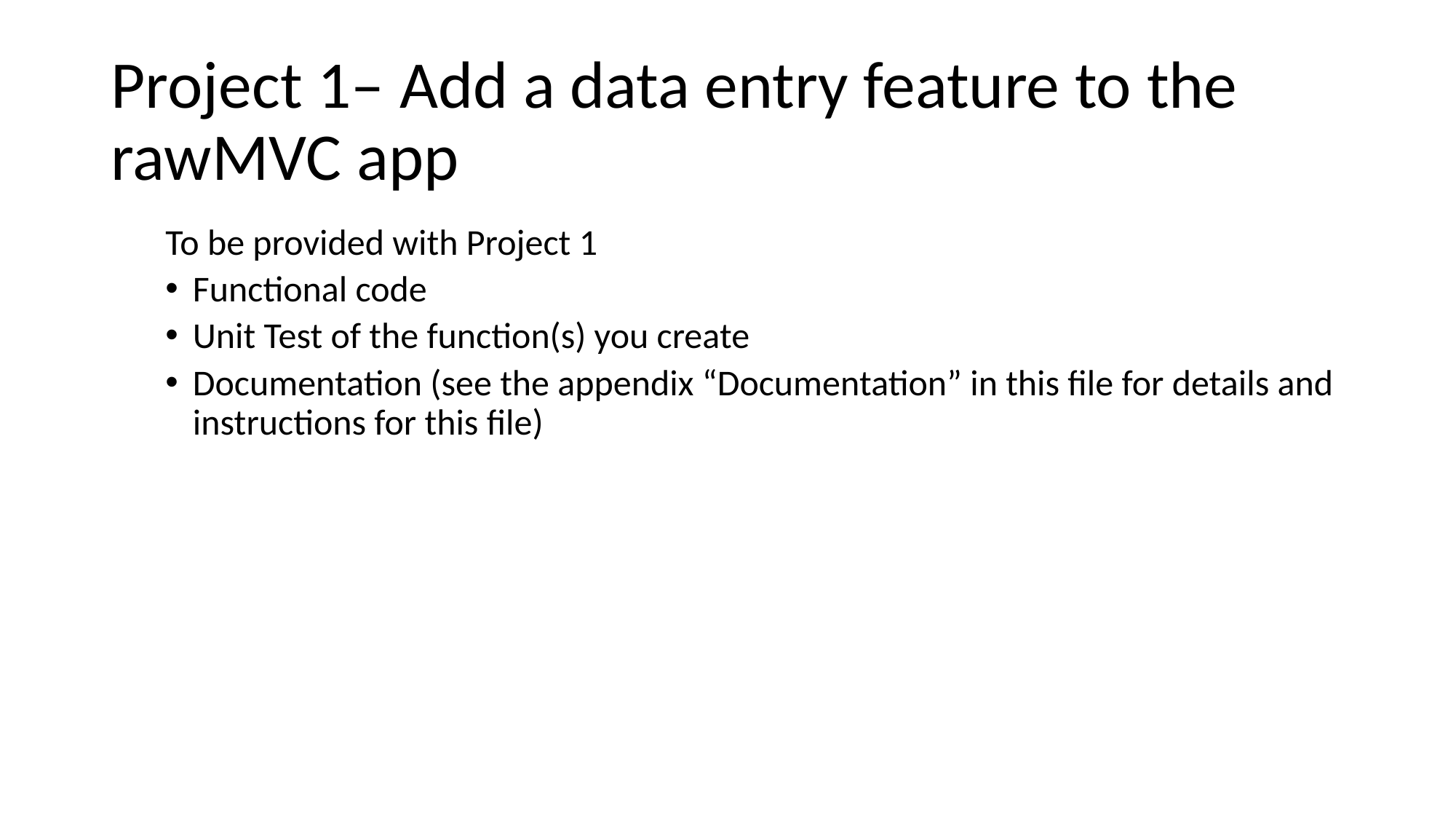

# Project 1– Add a data entry feature to the rawMVC app
To be provided with Project 1
Functional code
Unit Test of the function(s) you create
Documentation (see the appendix “Documentation” in this file for details and instructions for this file)